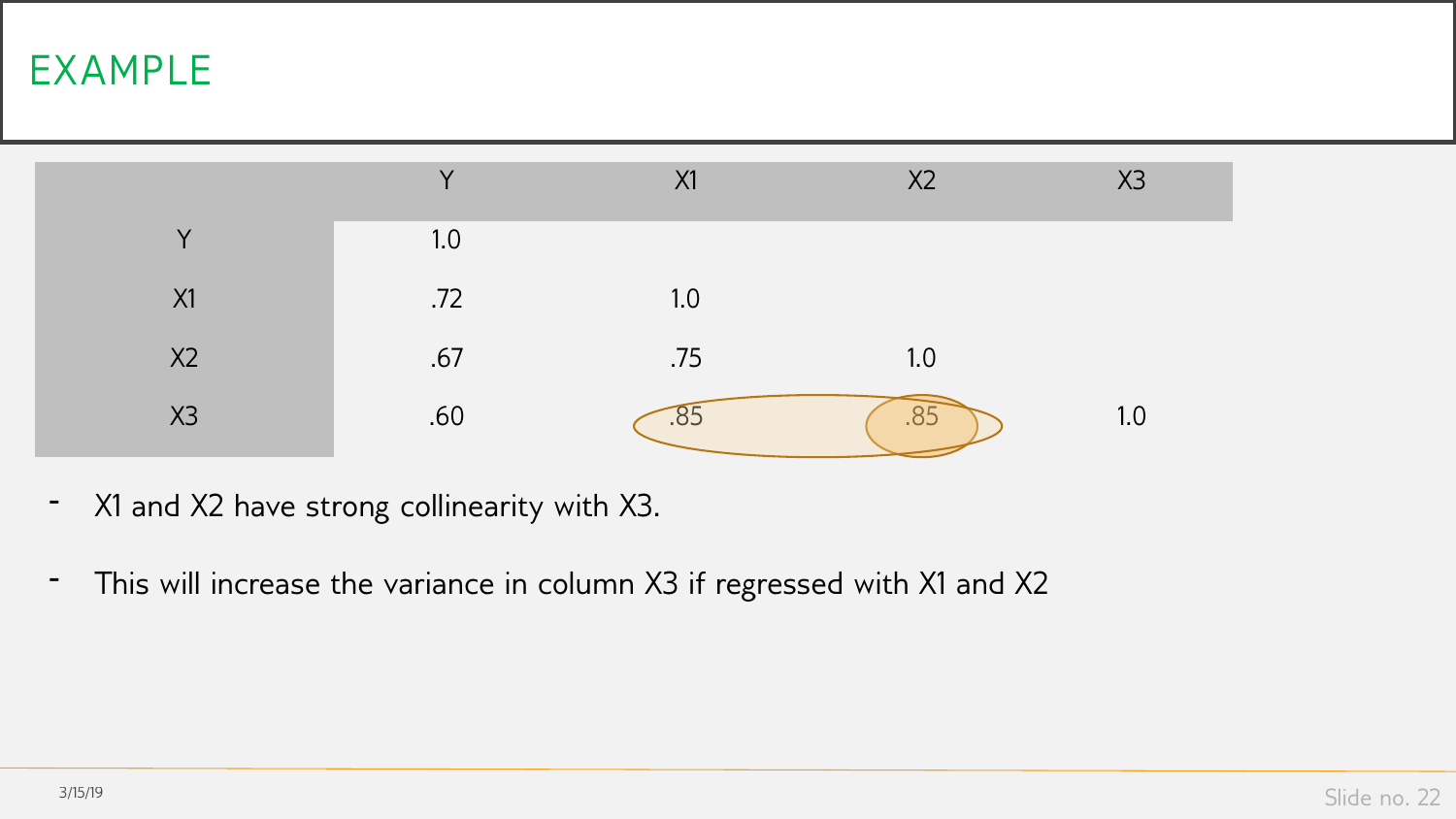

# example
|  | Y | X1 | X2 | X3 |
| --- | --- | --- | --- | --- |
| Y | 1.0 |  |  |  |
| X1 | .72 | 1.0 |  |  |
| X2 | .67 | .75 | 1.0 |  |
| X3 | .60 | .85 | .85 | 1.0 |

X1 and X2 have strong collinearity with X3.

This will increase the variance in column X3 if regressed with X1 and X2
3/15/19
Slide no. 22